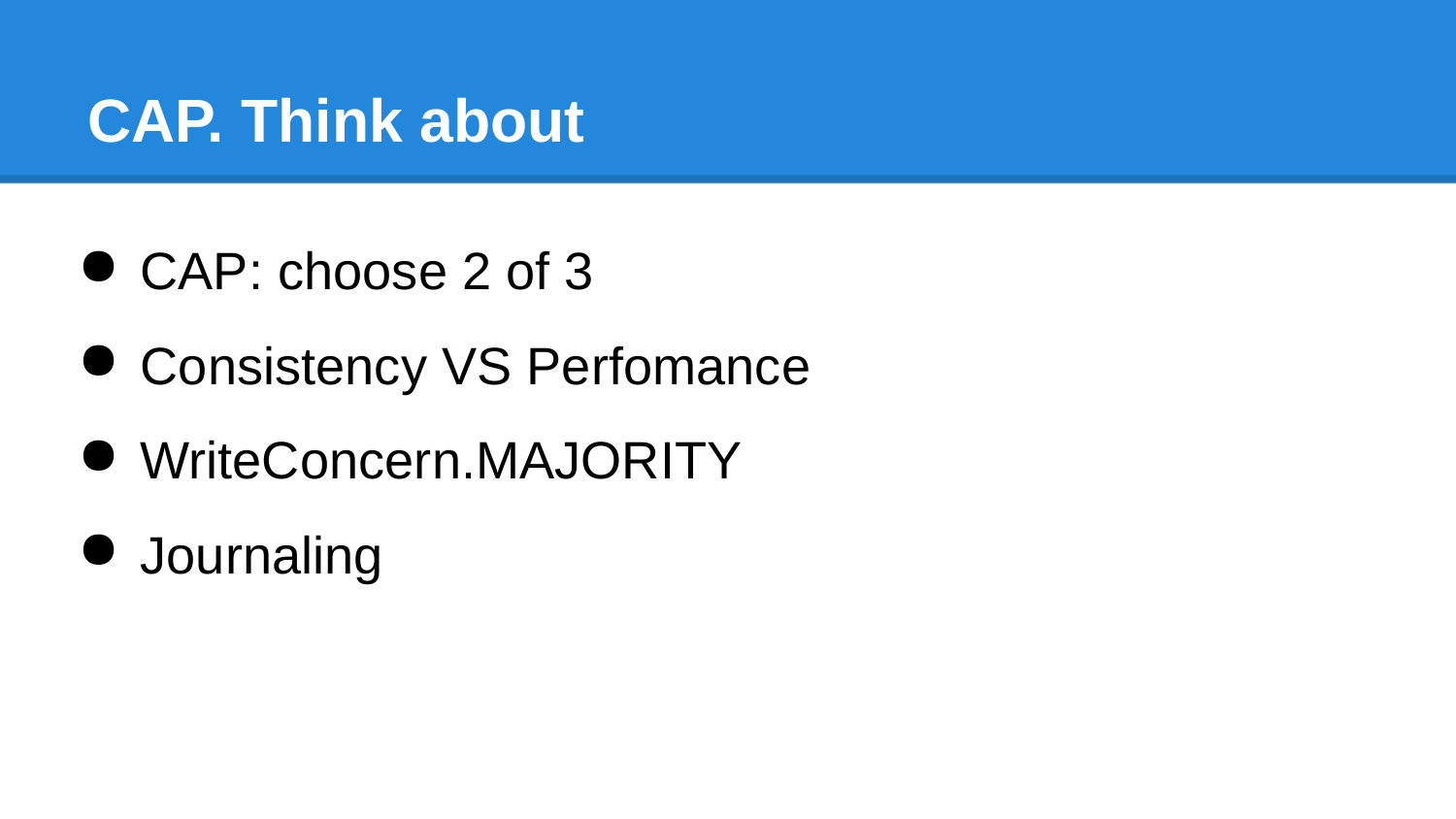

# CAP. Think about
CAP: choose 2 of 3
Consistency VS Perfomance
WriteConcern.MAJORITY
Journaling